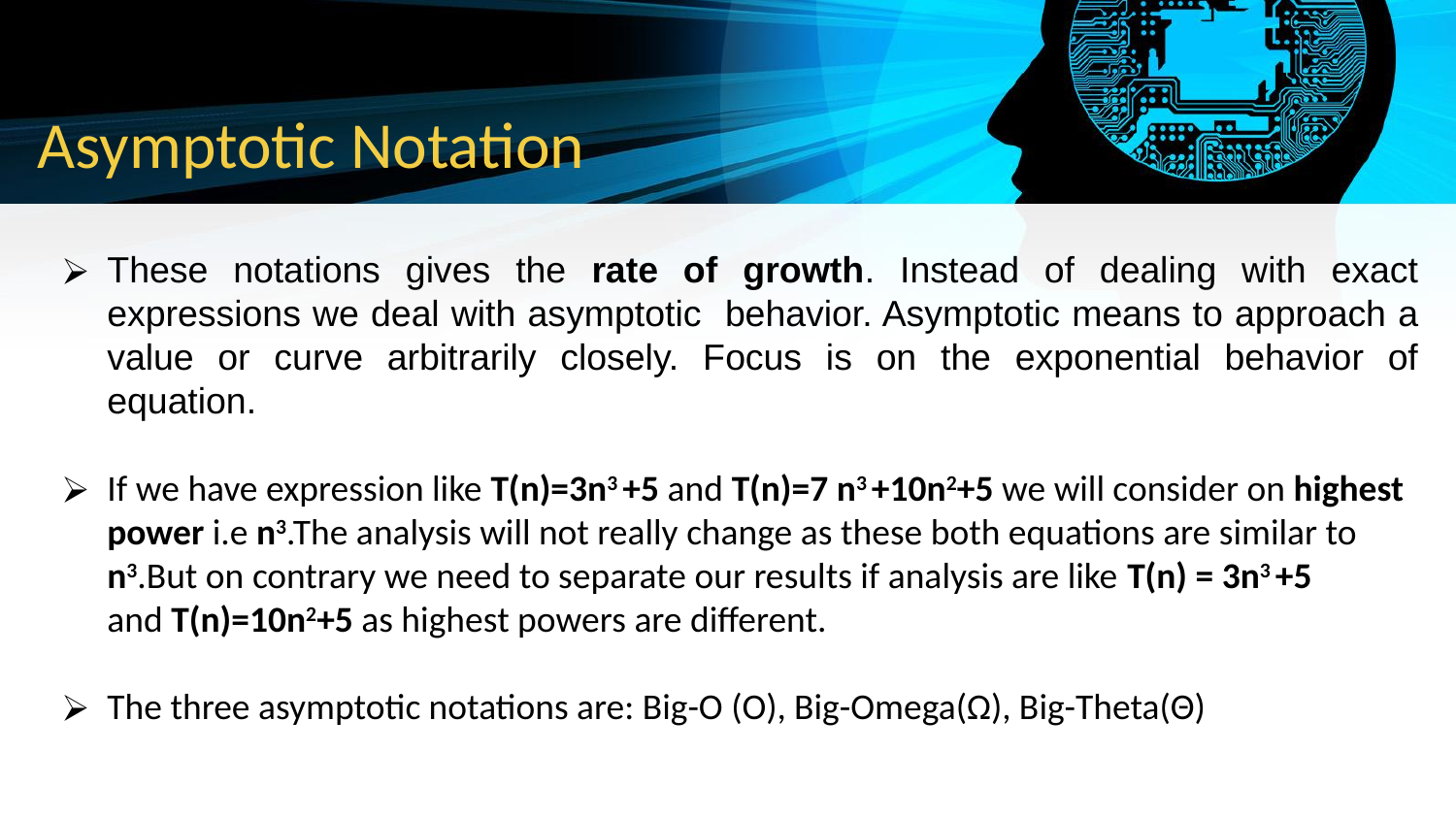

# Asymptotic Notation

These notations gives the rate of growth. Instead of dealing with exact expressions we deal with asymptotic  behavior. Asymptotic means to approach a value or curve arbitrarily closely. Focus is on the exponential behavior of equation.

If we have expression like T(n)=3n3 +5 and T(n)=7 n3 +10n2+5 we will consider on highest power i.e n3.The analysis will not really change as these both equations are similar to n3.But on contrary we need to separate our results if analysis are like T(n) = 3n3 +5 and T(n)=10n2+5 as highest powers are different.

The three asymptotic notations are: Big-O (O), Big-Omega(Ω), Big-Theta(Θ)